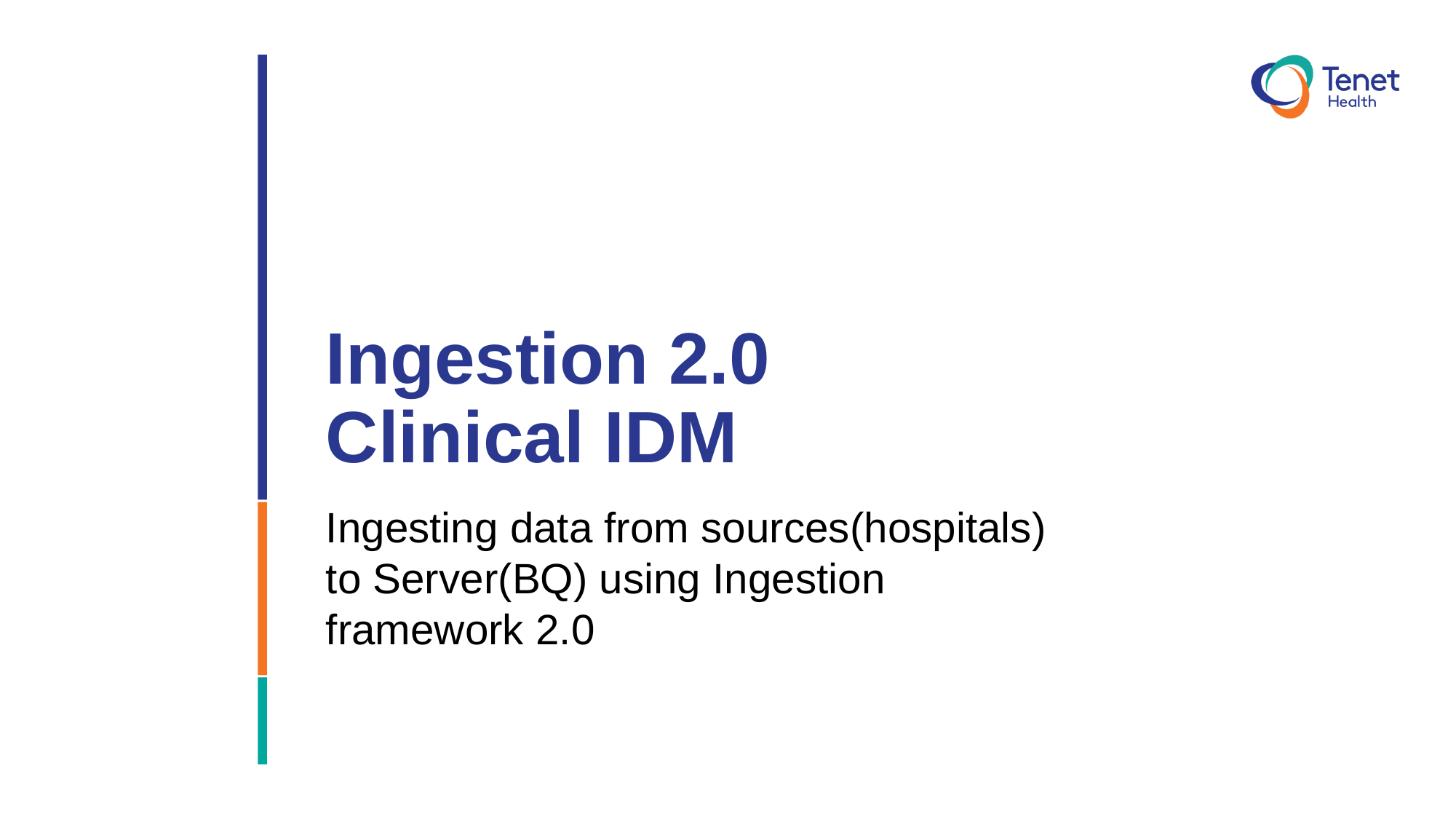

# Ingestion 2.0 Clinical IDM
Ingesting data from sources(hospitals) to Server(BQ) using Ingestion framework 2.0